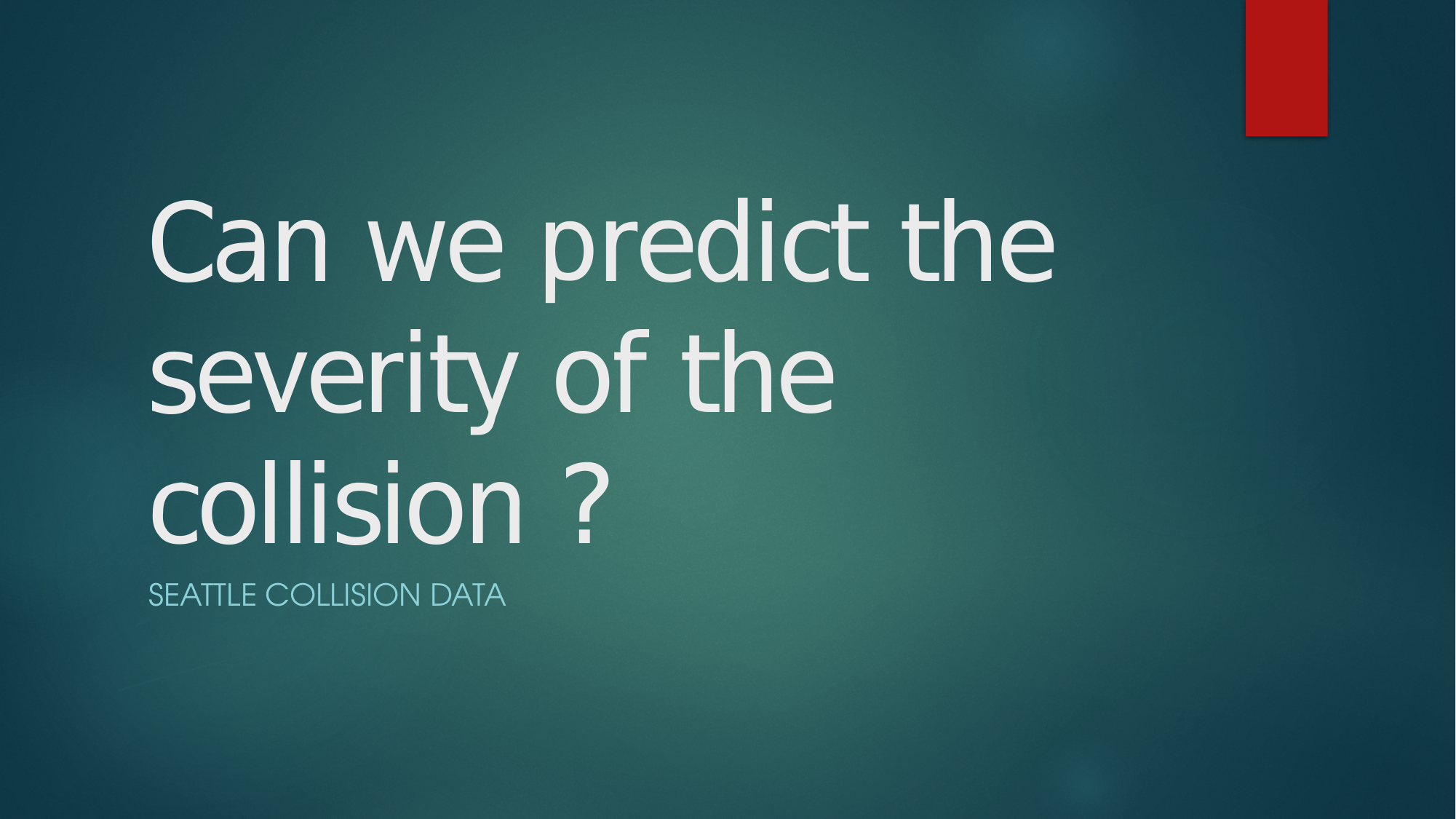

# Can we predict the severity of the collision ?
Seattle collision data